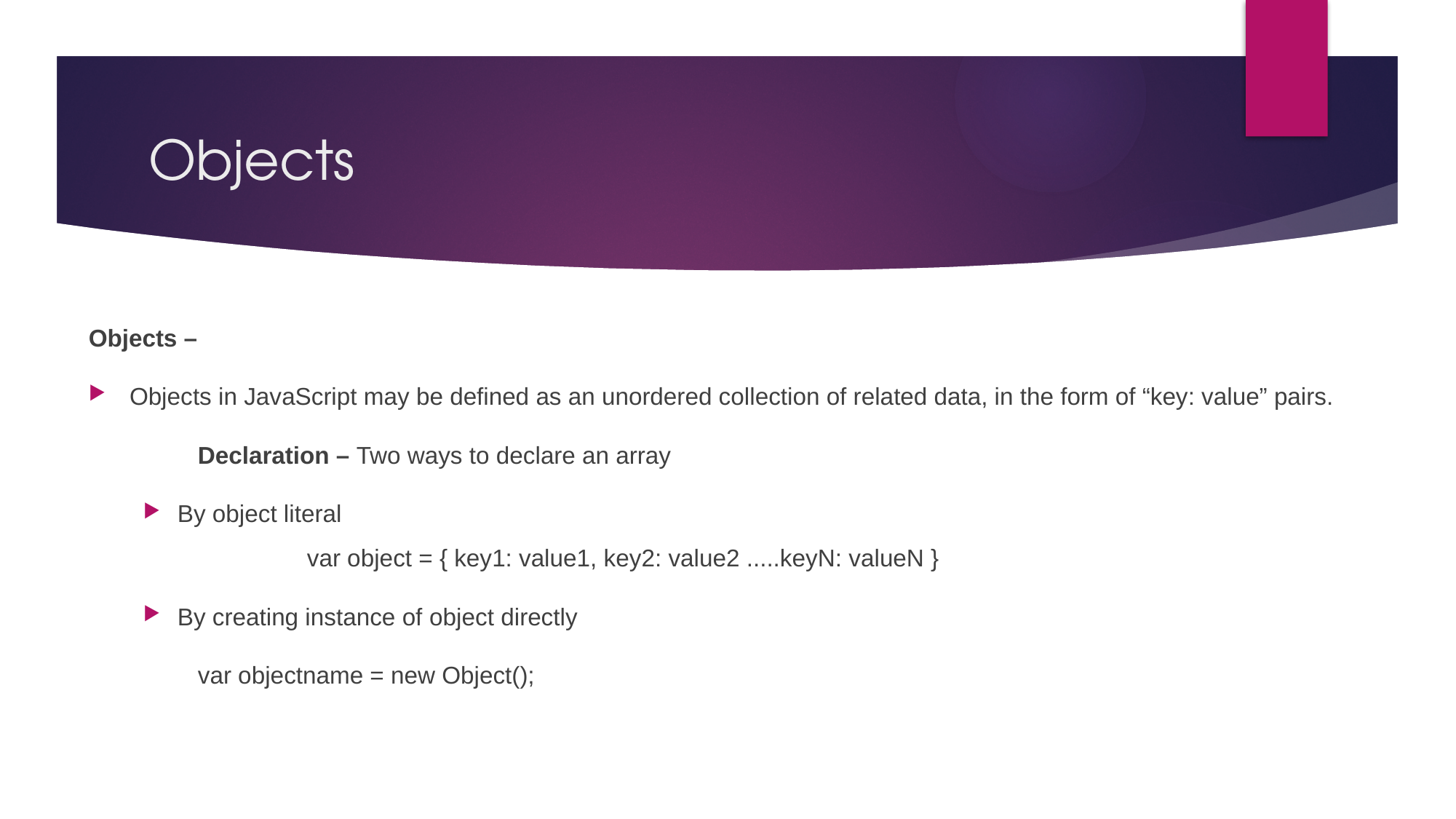

# Objects
Objects –
Objects in JavaScript may be defined as an unordered collection of related data, in the form of “key: value” pairs.
	Declaration – Two ways to declare an array
By object literal
		var object = { key1: value1, key2: value2 .....keyN: valueN }
By creating instance of object directly
var objectname = new Object();